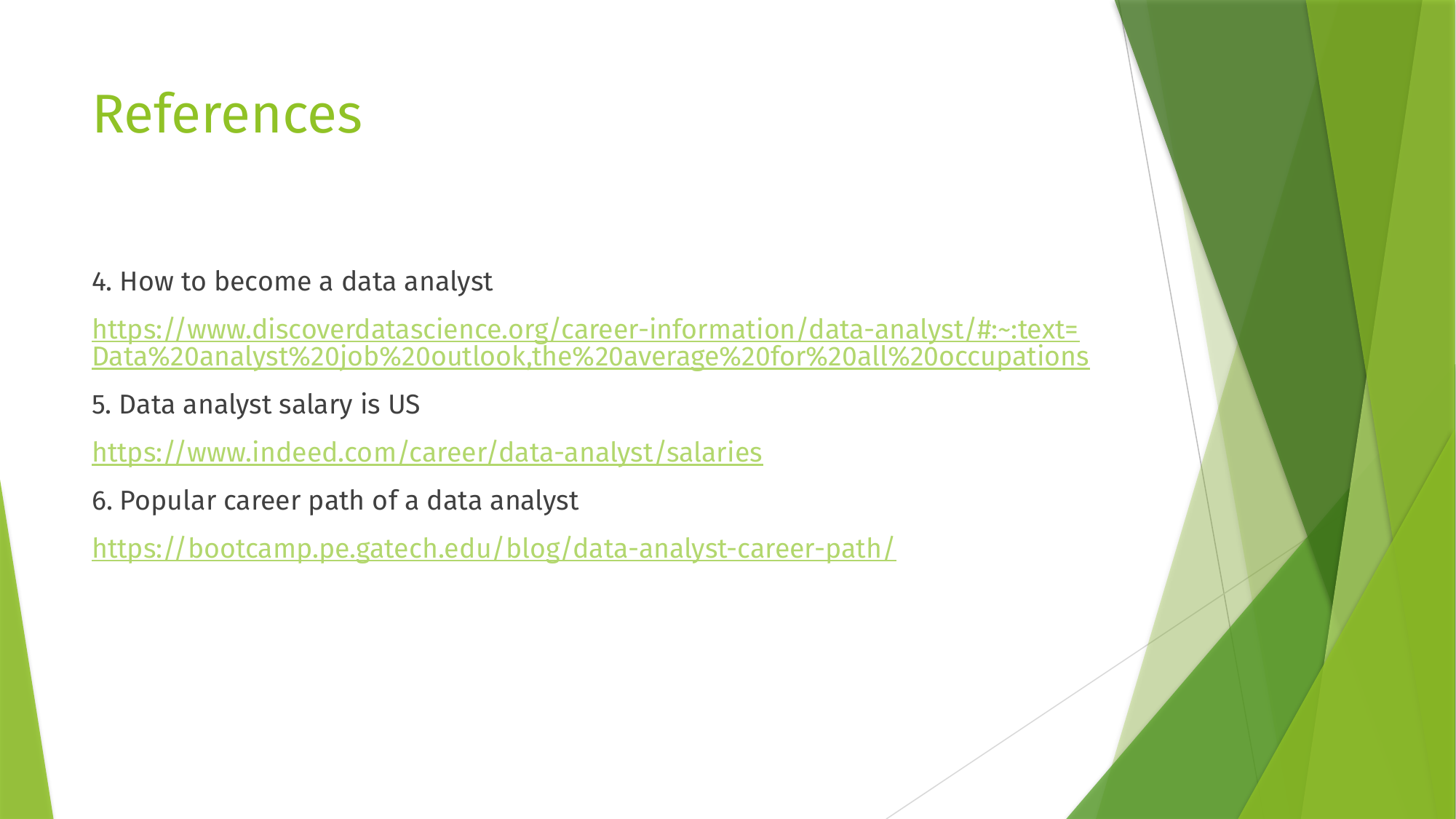

# References
4. How to become a data analyst
https://www.discoverdatascience.org/career-information/data-analyst/#:~:text=Data%20analyst%20job%20outlook,the%20average%20for%20all%20occupations
5. Data analyst salary is US
https://www.indeed.com/career/data-analyst/salaries
6. Popular career path of a data analyst
https://bootcamp.pe.gatech.edu/blog/data-analyst-career-path/